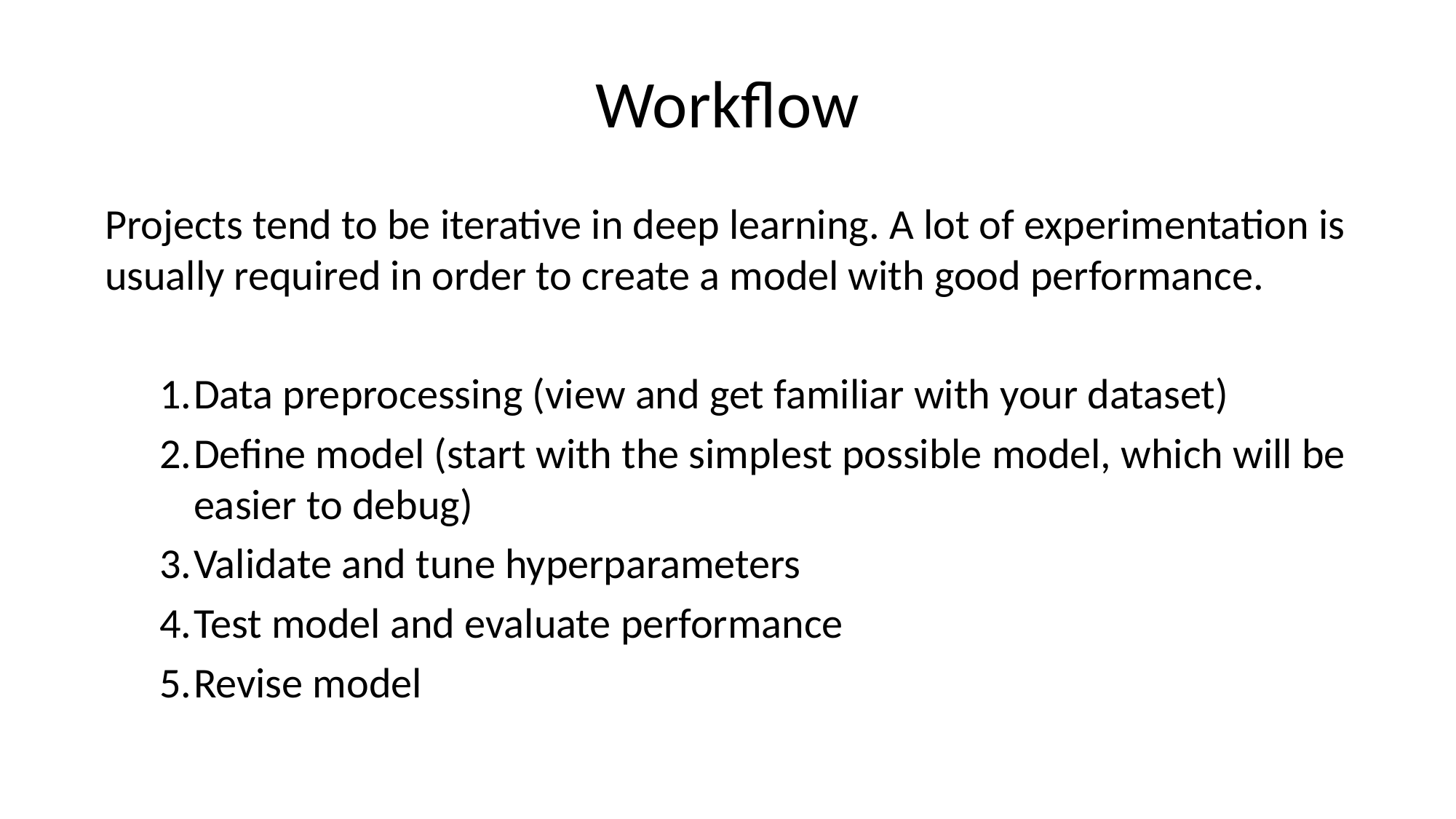

Workflow
Projects tend to be iterative in deep learning. A lot of experimentation is usually required in order to create a model with good performance.

Data preprocessing (view and get familiar with your dataset)
Define model (start with the simplest possible model, which will be easier to debug)
Validate and tune hyperparameters
Test model and evaluate performance
Revise model